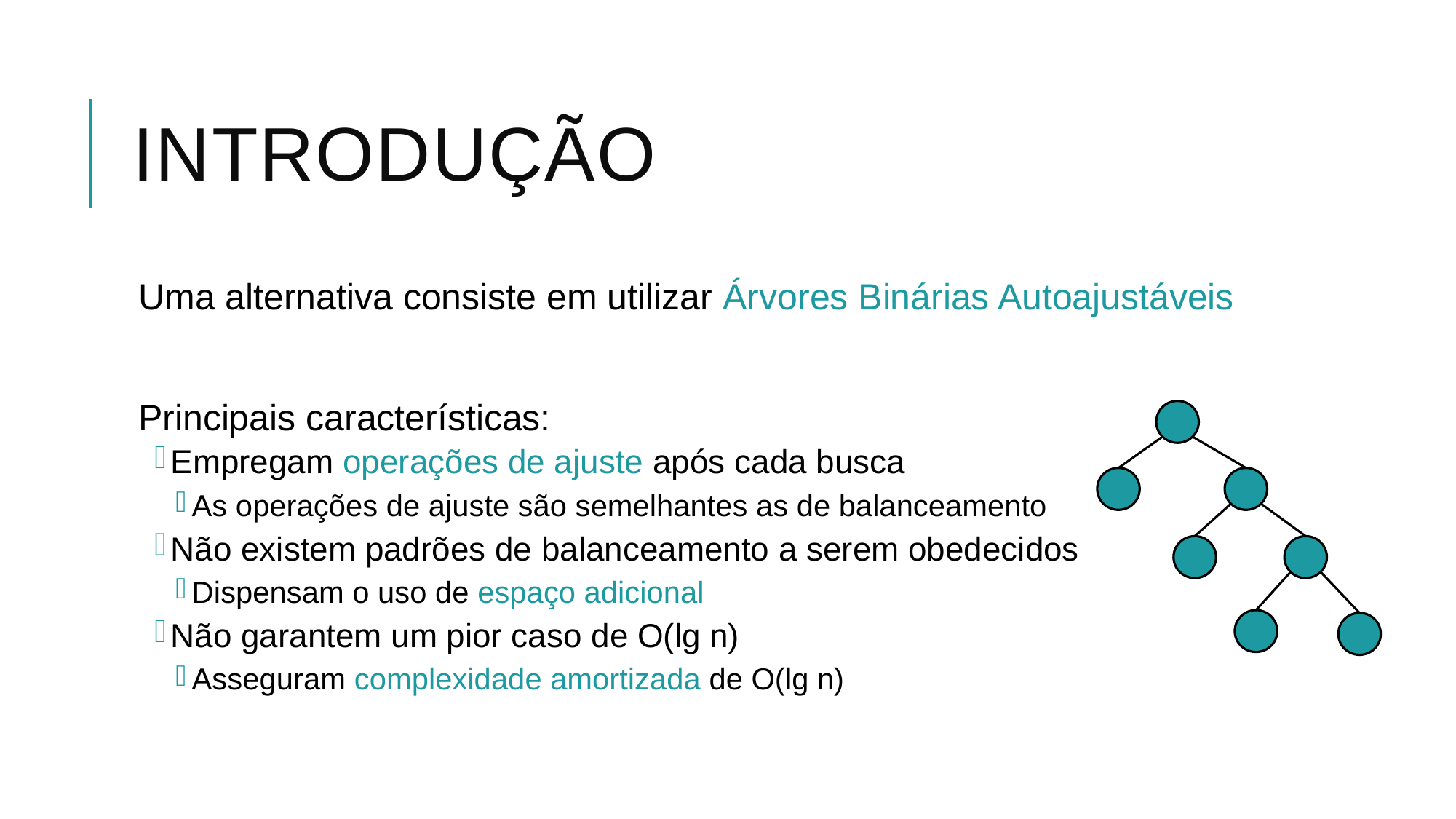

# Introdução
Uma alternativa consiste em utilizar Árvores Binárias Autoajustáveis

Principais características:
Empregam operações de ajuste após cada busca
As operações de ajuste são semelhantes as de balanceamento
Não existem padrões de balanceamento a serem obedecidos
Dispensam o uso de espaço adicional
Não garantem um pior caso de O(lg n)
Asseguram complexidade amortizada de O(lg n)